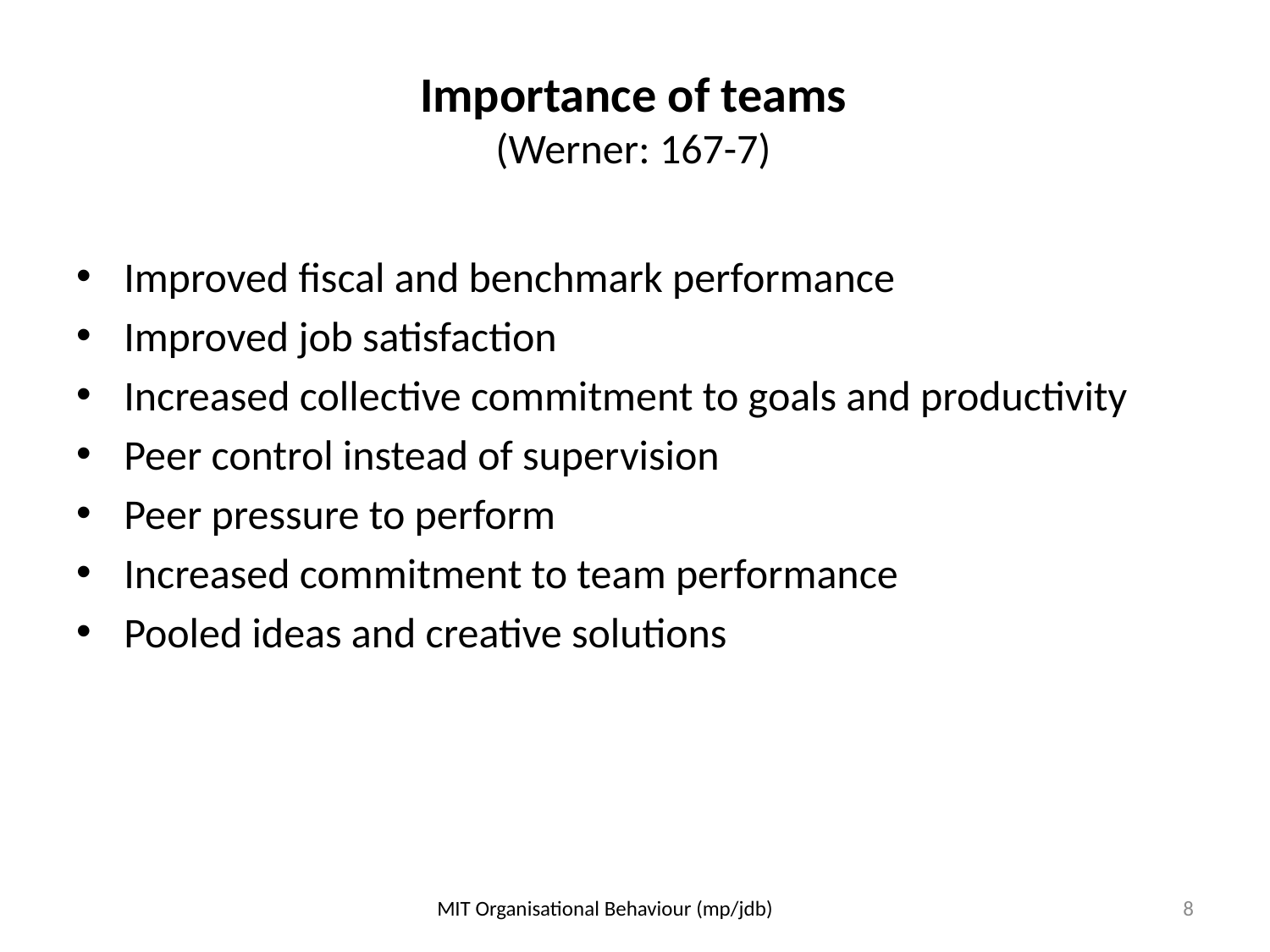

# Importance of teams (Werner: 167-7)

Improved fiscal and benchmark performance
Improved job satisfaction
Increased collective commitment to goals and productivity
Peer control instead of supervision
Peer pressure to perform
Increased commitment to team performance
Pooled ideas and creative solutions

MIT Organisational Behaviour (mp/jdb)
8